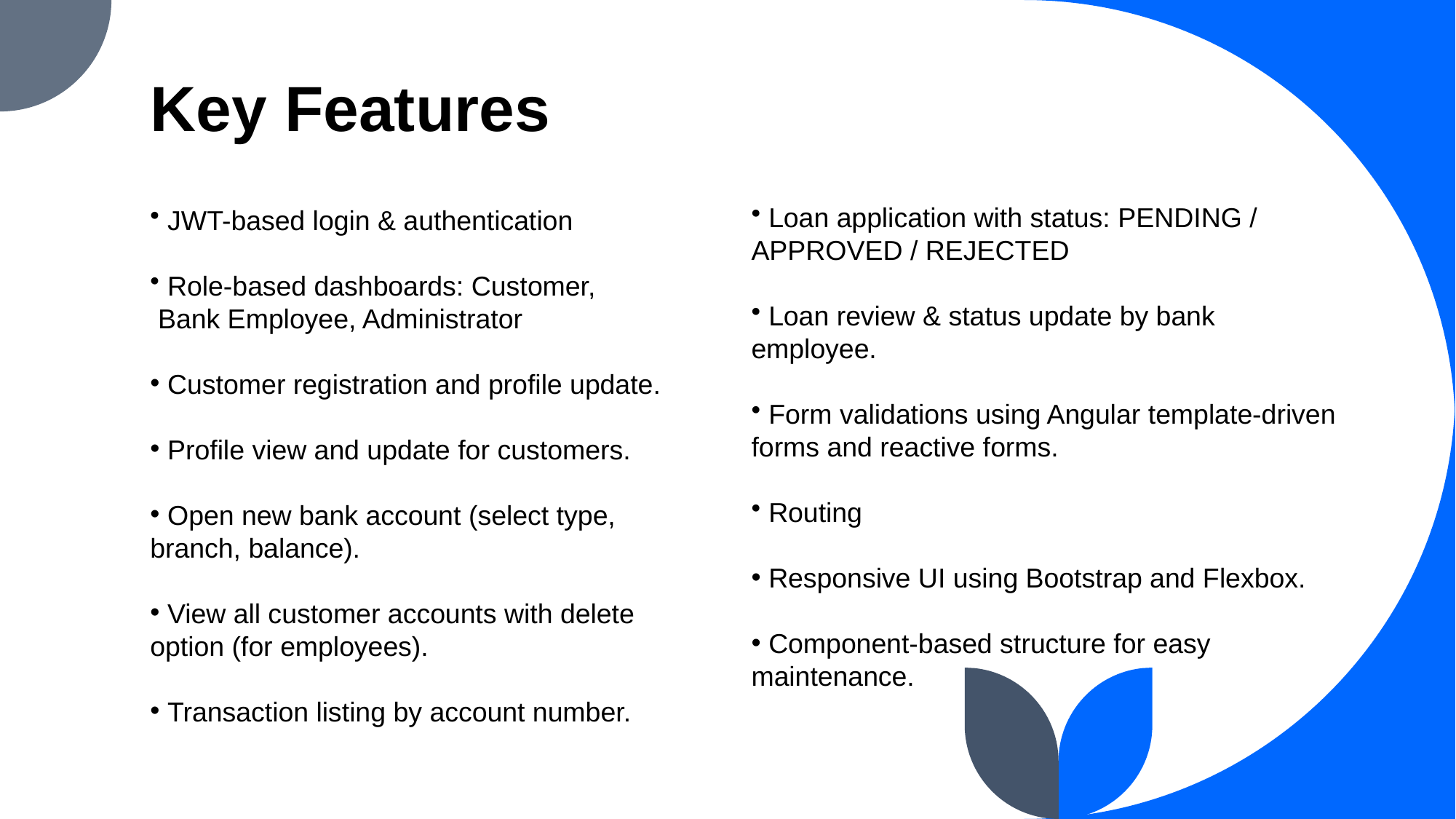

# Key Features
 JWT-based login & authentication
 Role-based dashboards: Customer,
 Bank Employee, Administrator
 Customer registration and profile update.

 Profile view and update for customers.

 Open new bank account (select type,     branch, balance).

 View all customer accounts with delete option (for employees).

 Transaction listing by account number.

 Loan application with status: PENDING / APPROVED / REJECTED
 Loan review & status update by bank employee.
 Form validations using Angular template-driven forms and reactive forms.

 Routing

 Responsive UI using Bootstrap and Flexbox.

 Component-based structure for easy maintenance.